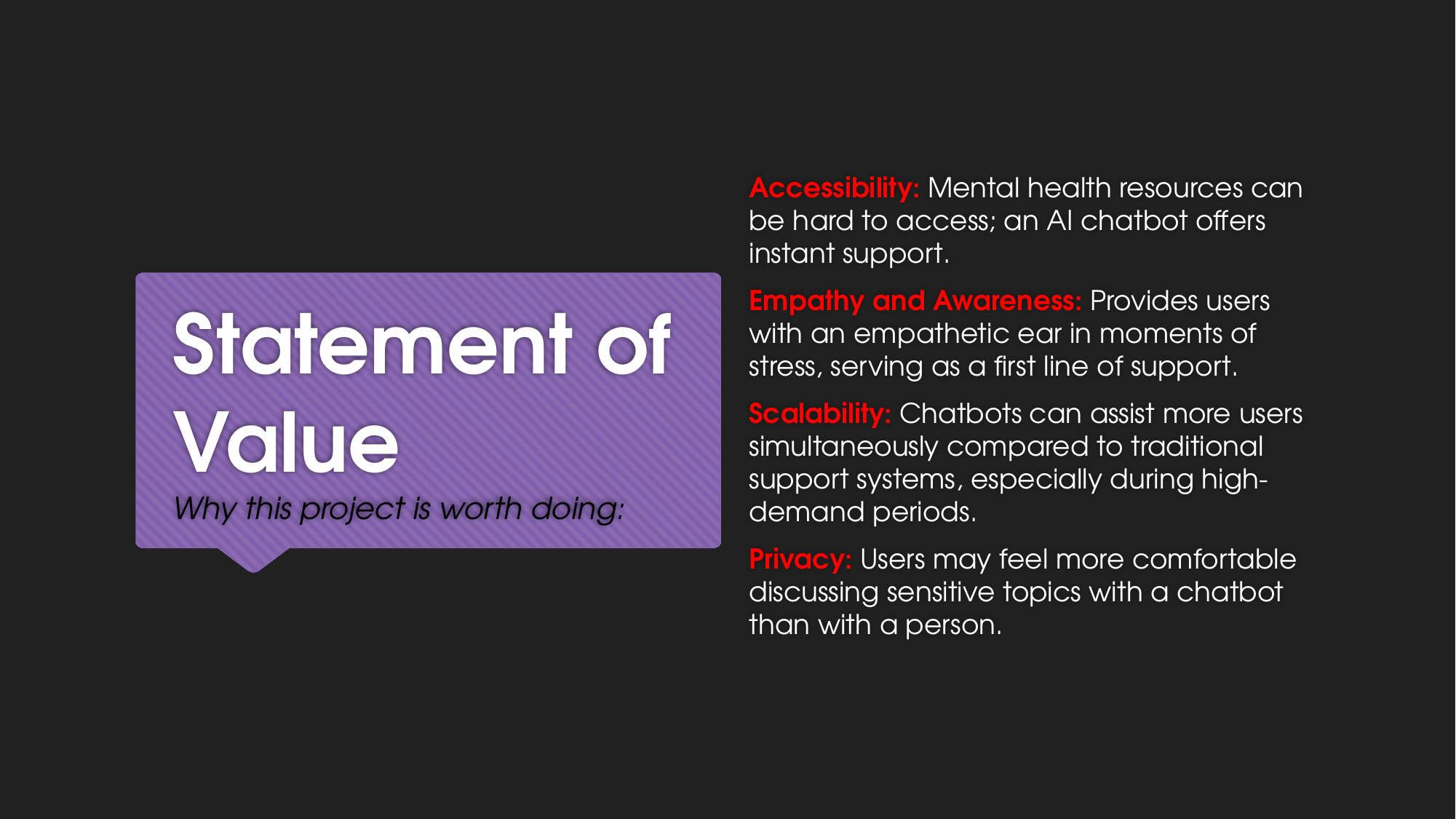

Accessibility: Mental health resources can be hard to access; an AI chatbot offers instant support.
Empathy and Awareness: Provides users with an empathetic ear in moments of stress, serving as a first line of support.
Scalability: Chatbots can assist more users simultaneously compared to traditional support systems, especially during high-demand periods.
Privacy: Users may feel more comfortable discussing sensitive topics with a chatbot than with a person.
# Statement of Value Why this project is worth doing: